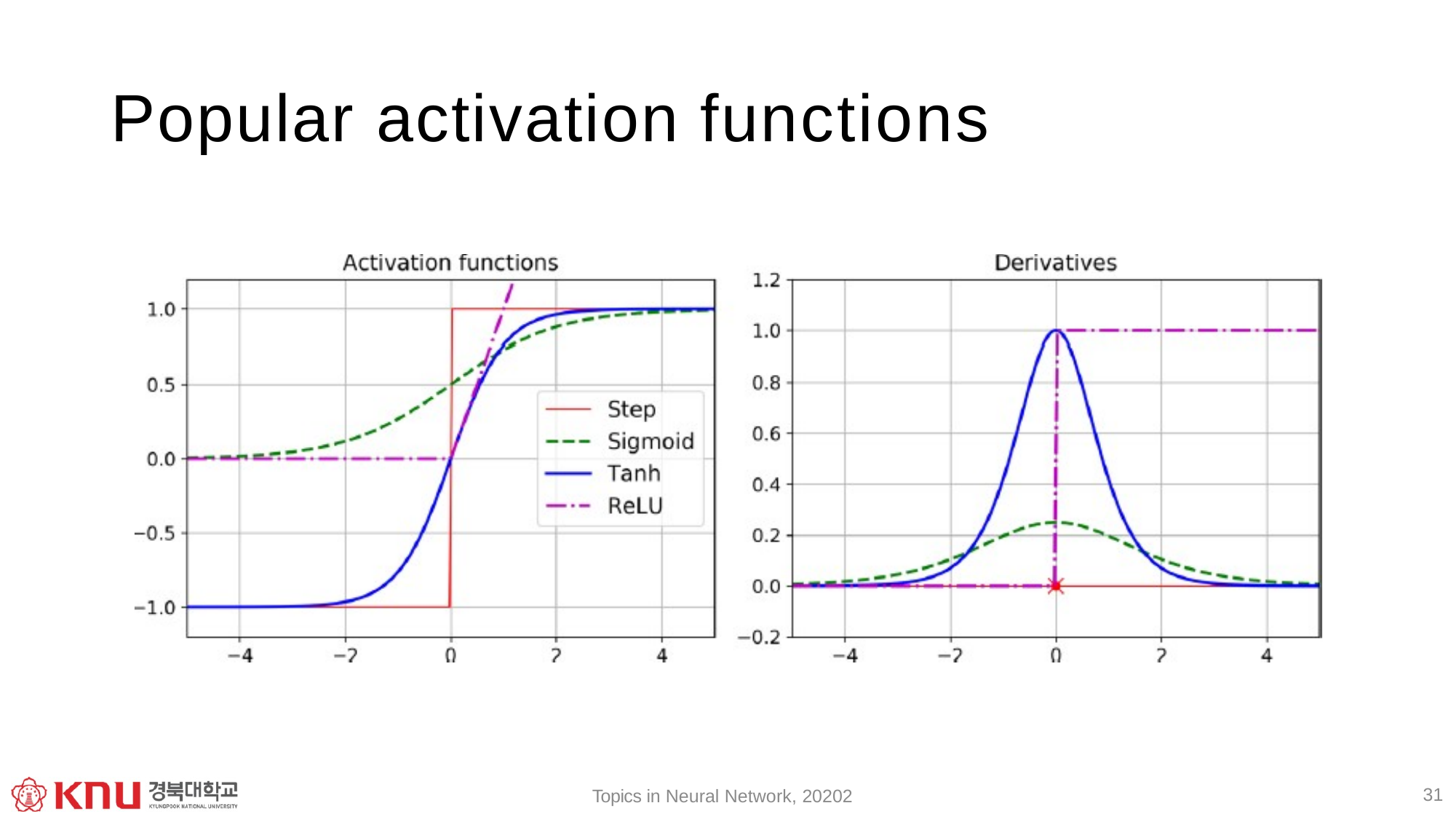

# Popular activation functions

31
Topics in Neural Network, 20202